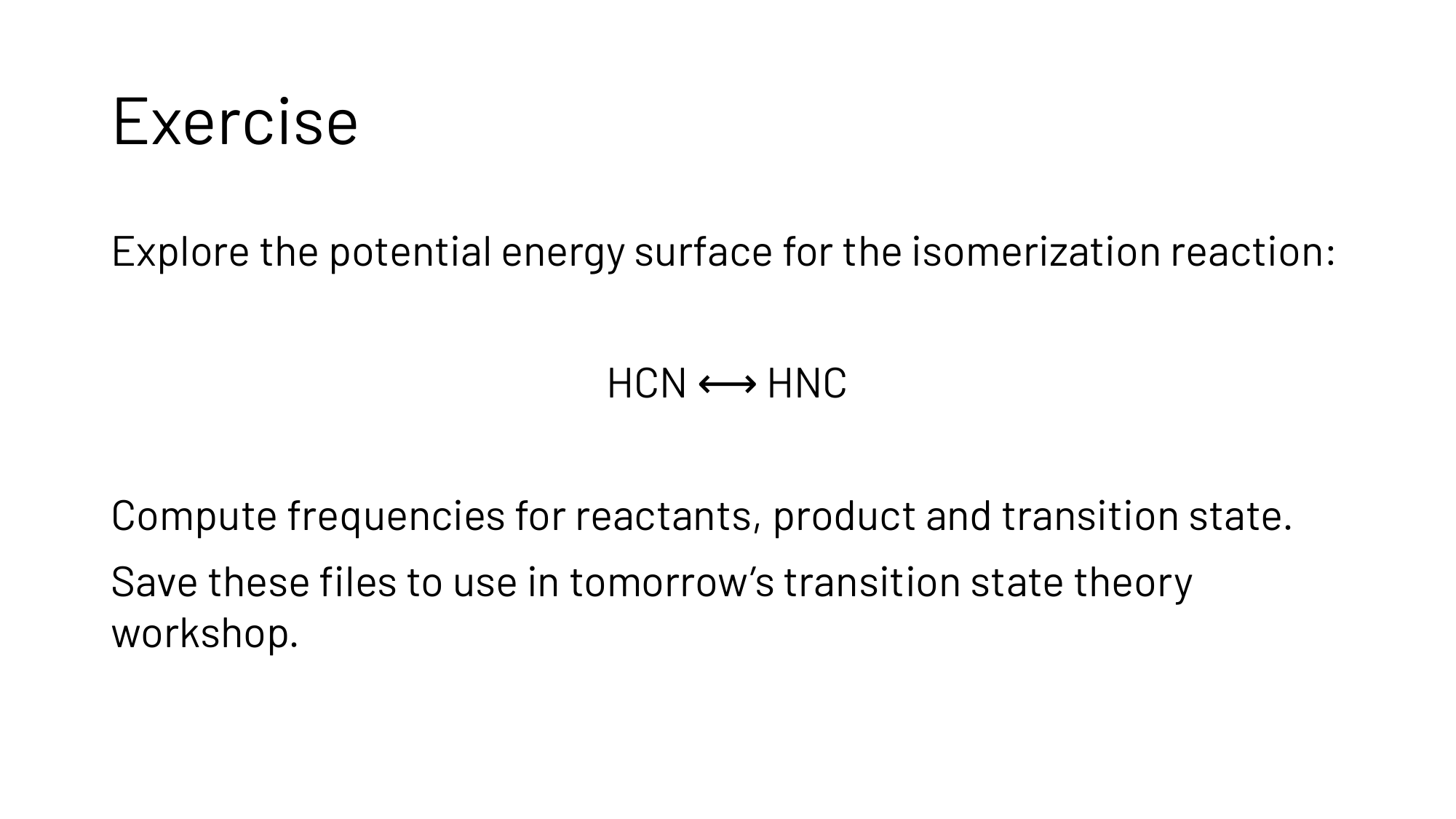

# Exercise
Explore the potential energy surface for the isomerization reaction:

HCN ⟷ HNC

Compute frequencies for reactants, product and transition state.
Save these files to use in tomorrow’s transition state theory workshop.